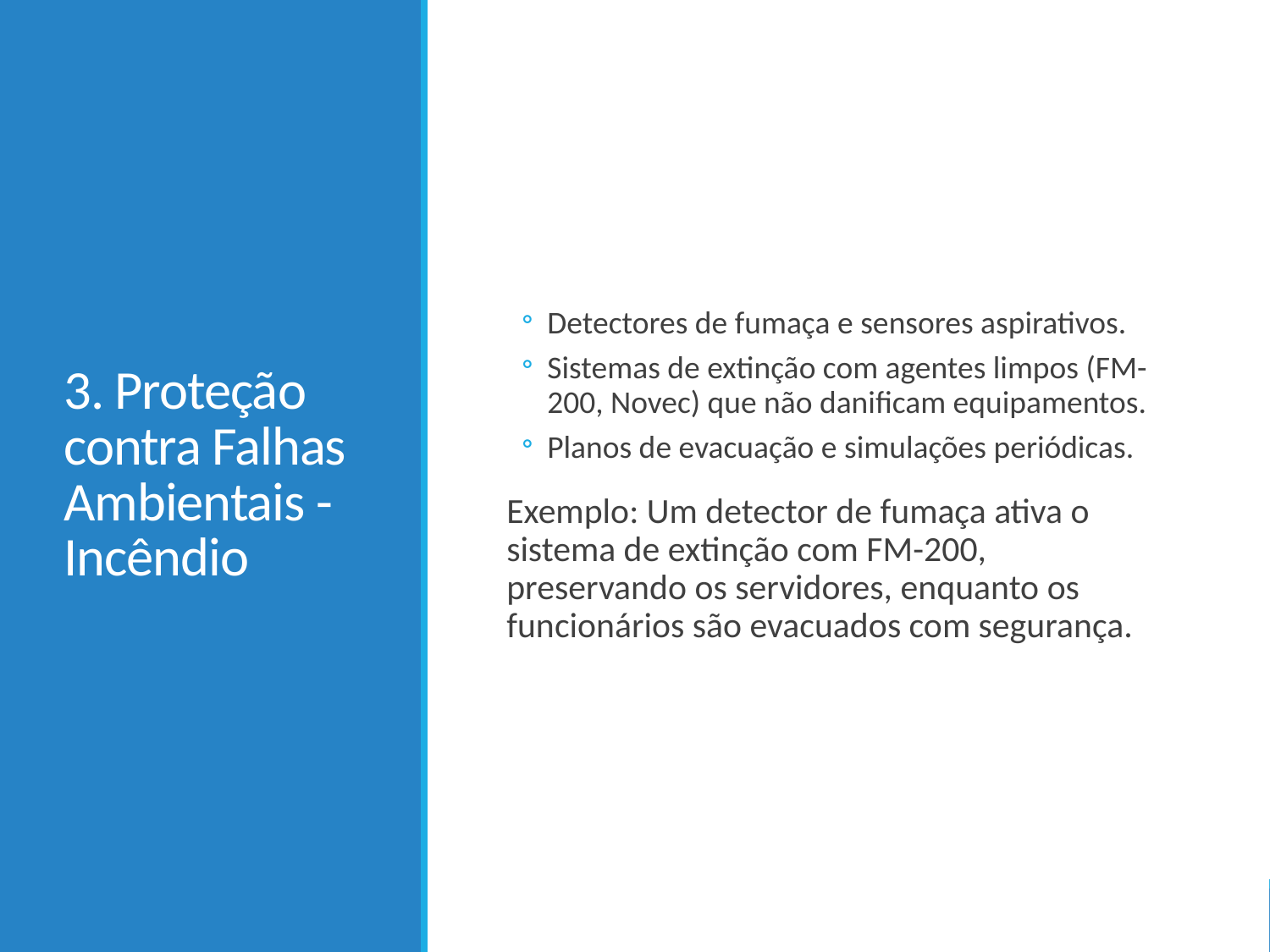

# 3. Proteção contra Falhas Ambientais - Incêndio
Detectores de fumaça e sensores aspirativos.
Sistemas de extinção com agentes limpos (FM-200, Novec) que não danificam equipamentos.
Planos de evacuação e simulações periódicas.
Exemplo: Um detector de fumaça ativa o sistema de extinção com FM-200, preservando os servidores, enquanto os funcionários são evacuados com segurança.